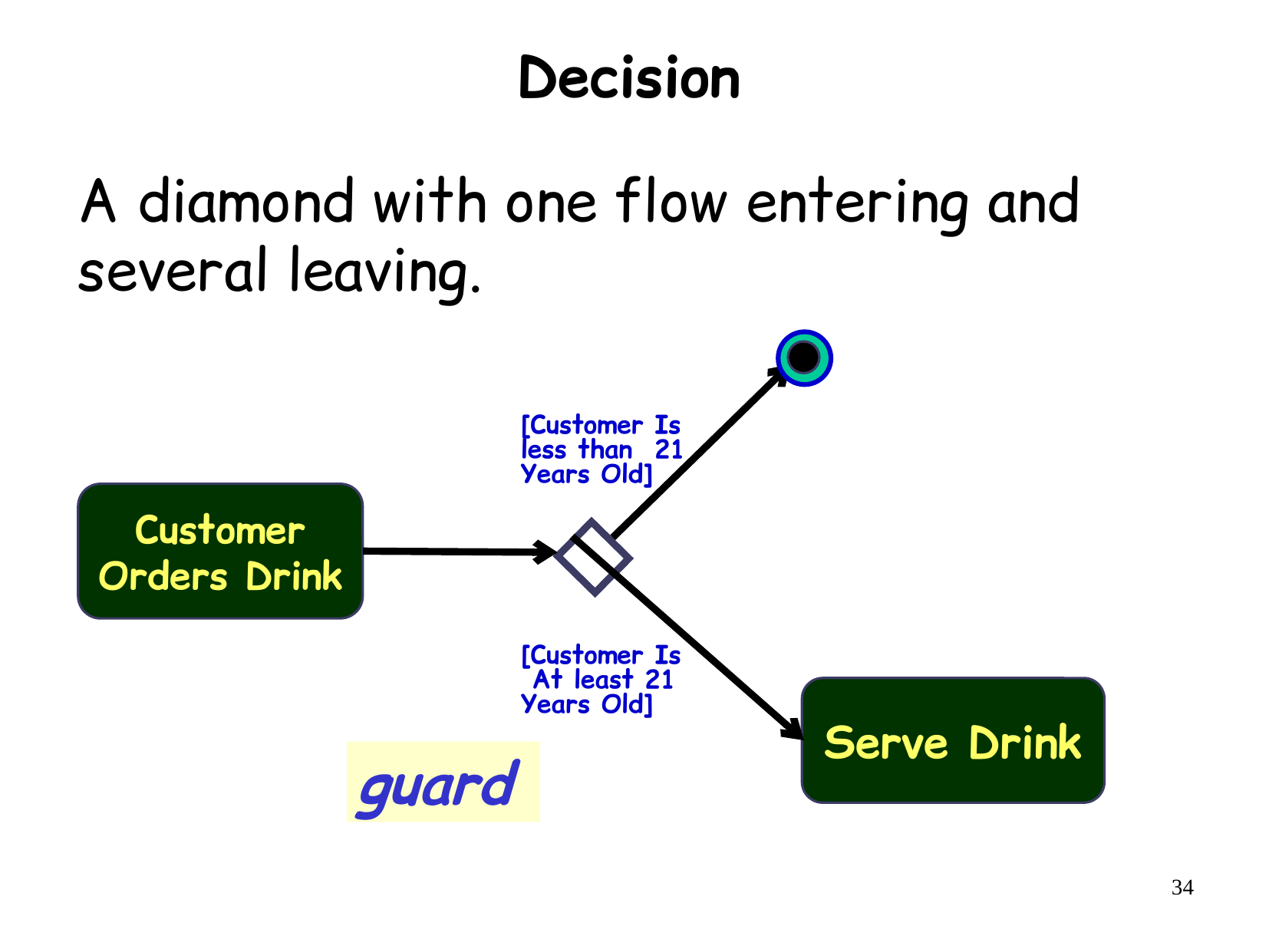

Decision
A diamond with one flow entering and several leaving.

    	                        [Drink contains
		                     alcohol]

                                    [else]

[Customer Is  less than  21 Years Old]
Customer Orders Drink

[Customer Is  At least 21 Years Old]
Serve Drink
guard